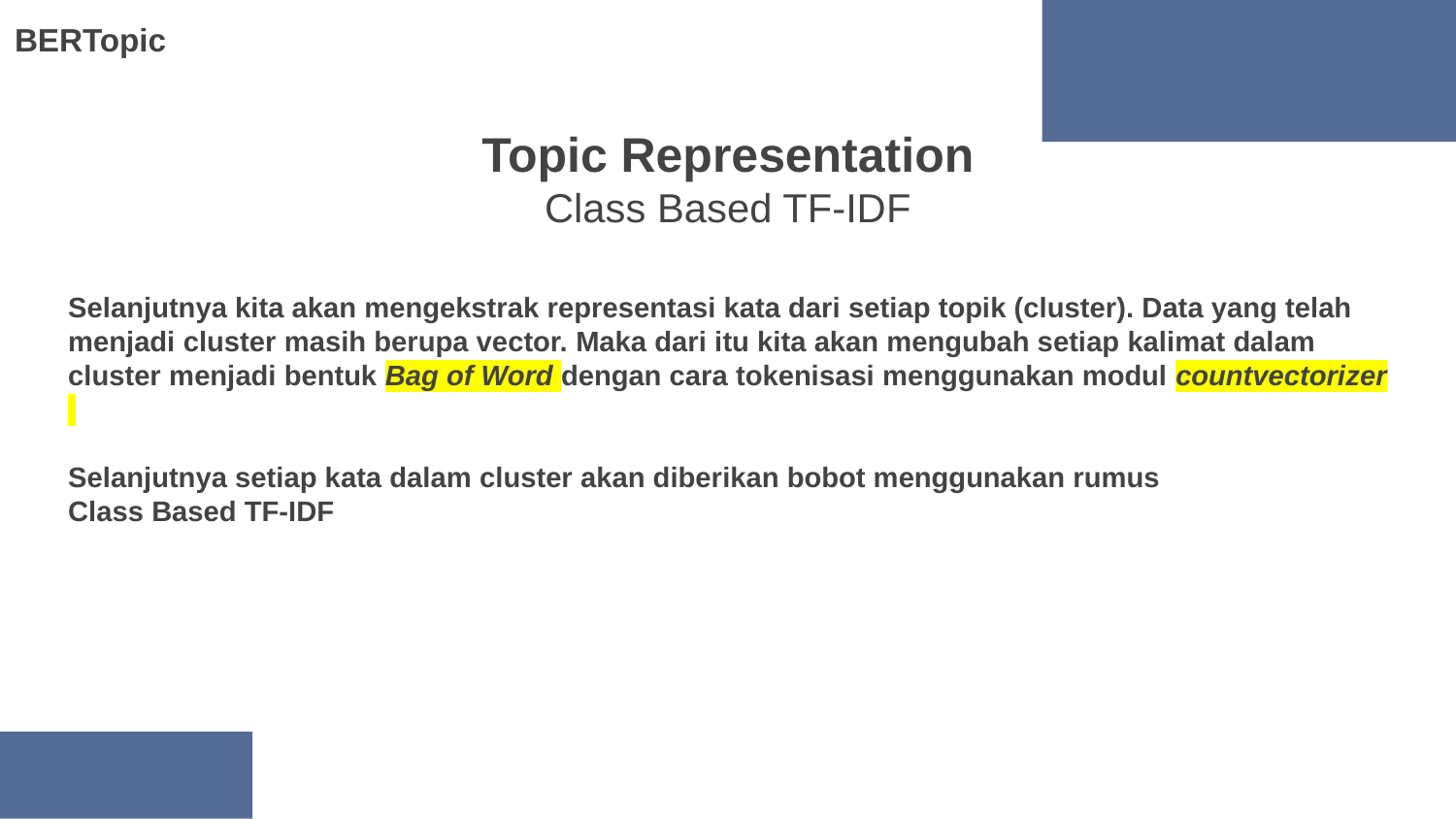

BERTopic
Topic Representation
Class Based TF-IDF
Selanjutnya kita akan mengekstrak representasi kata dari setiap topik (cluster). Data yang telah menjadi cluster masih berupa vector. Maka dari itu kita akan mengubah setiap kalimat dalam cluster menjadi bentuk Bag of Word dengan cara tokenisasi menggunakan modul countvectorizer

Selanjutnya setiap kata dalam cluster akan diberikan bobot menggunakan rumus
Class Based TF-IDF